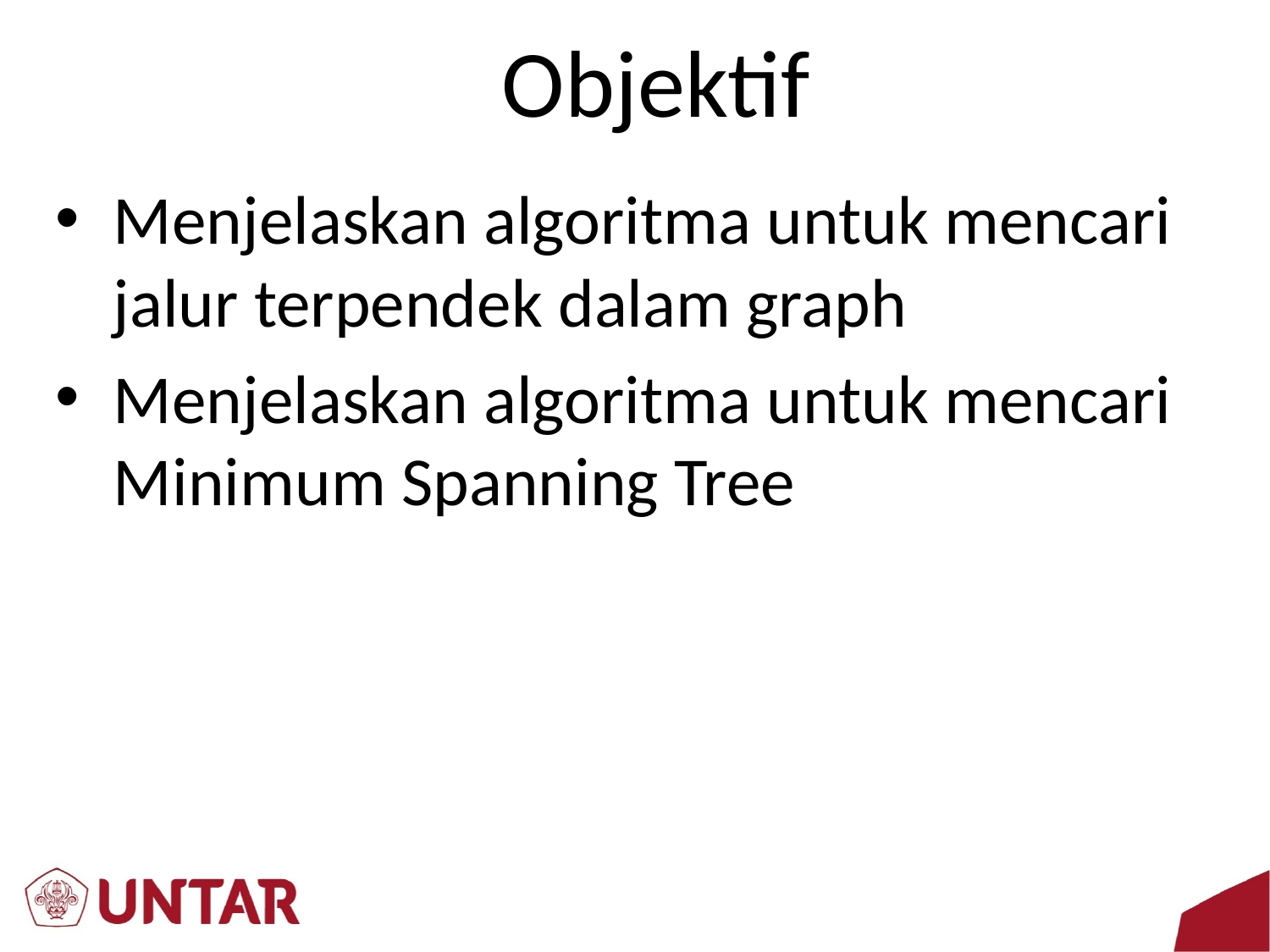

# Objektif
Menjelaskan algoritma untuk mencari jalur terpendek dalam graph
Menjelaskan algoritma untuk mencari Minimum Spanning Tree